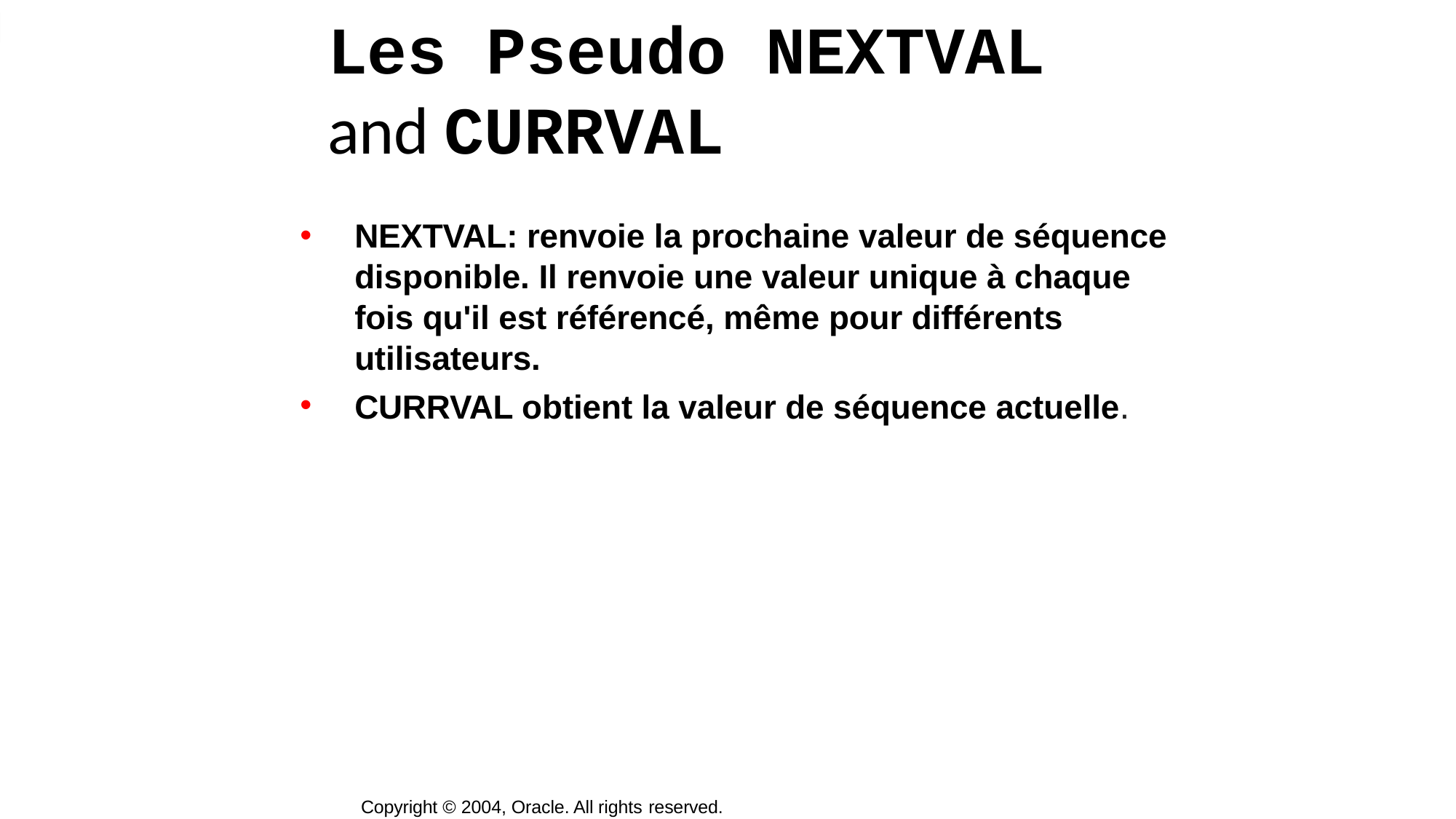

# Les Pseudo NEXTVAL and CURRVAL

NEXTVAL: renvoie la prochaine valeur de séquence disponible. Il renvoie une valeur unique à chaque fois qu'il est référencé, même pour différents utilisateurs.
CURRVAL obtient la valeur de séquence actuelle.
Copyright © 2004, Oracle. All rights reserved.